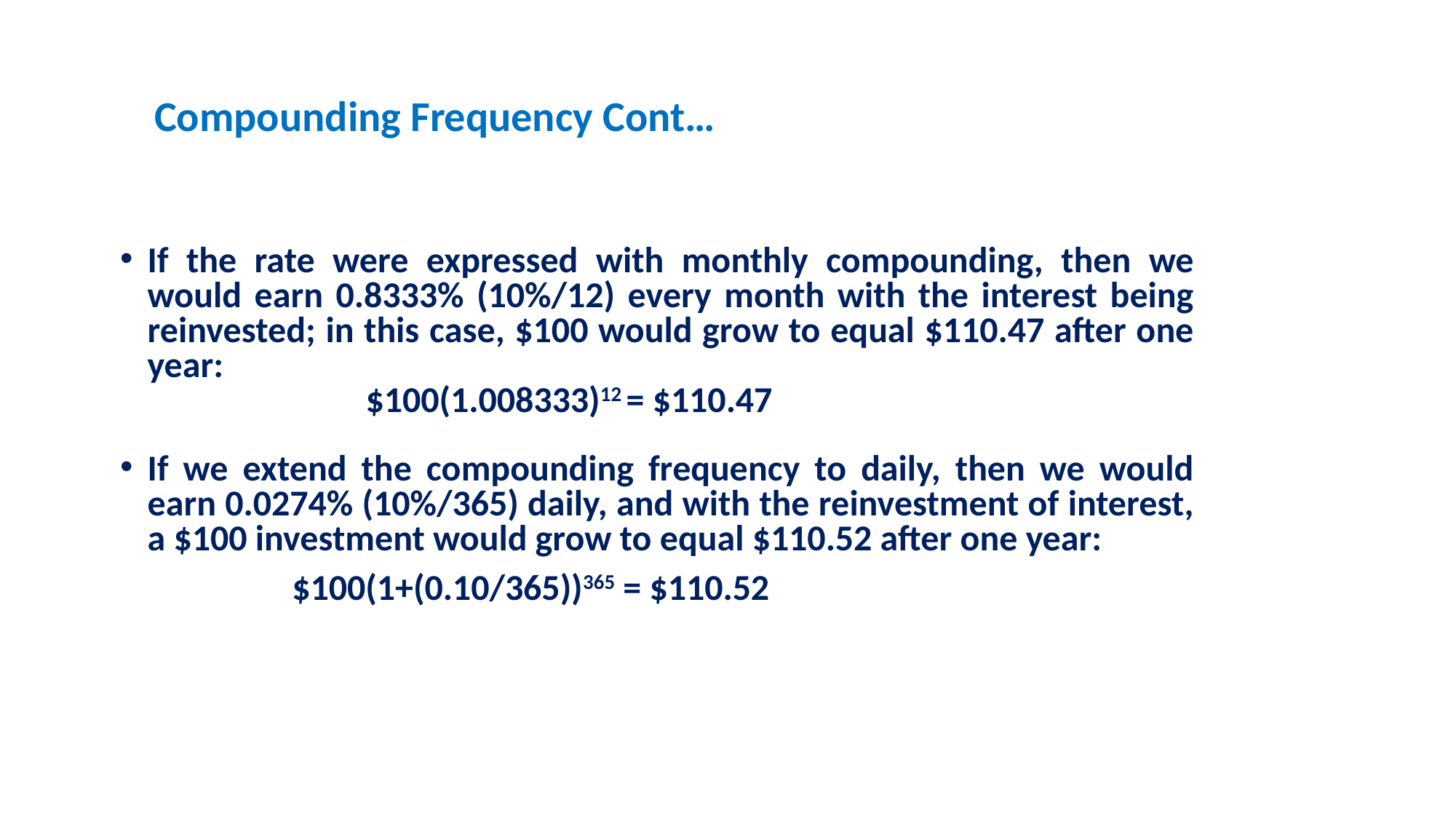

Compounding Frequency Cont…
If the rate were expressed with monthly compounding, then we would earn 0.8333% (10%/12) every month with the interest being reinvested; in this case, $100 would grow to equal $110.47 after one year:
                              $100(1.008333)12 = $110.47
If we extend the compounding frequency to daily, then we would earn 0.0274% (10%/365) daily, and with the reinvestment of interest, a $100 investment would grow to equal $110.52 after one year:
                     $100(1+(0.10/365))365 = $110.52